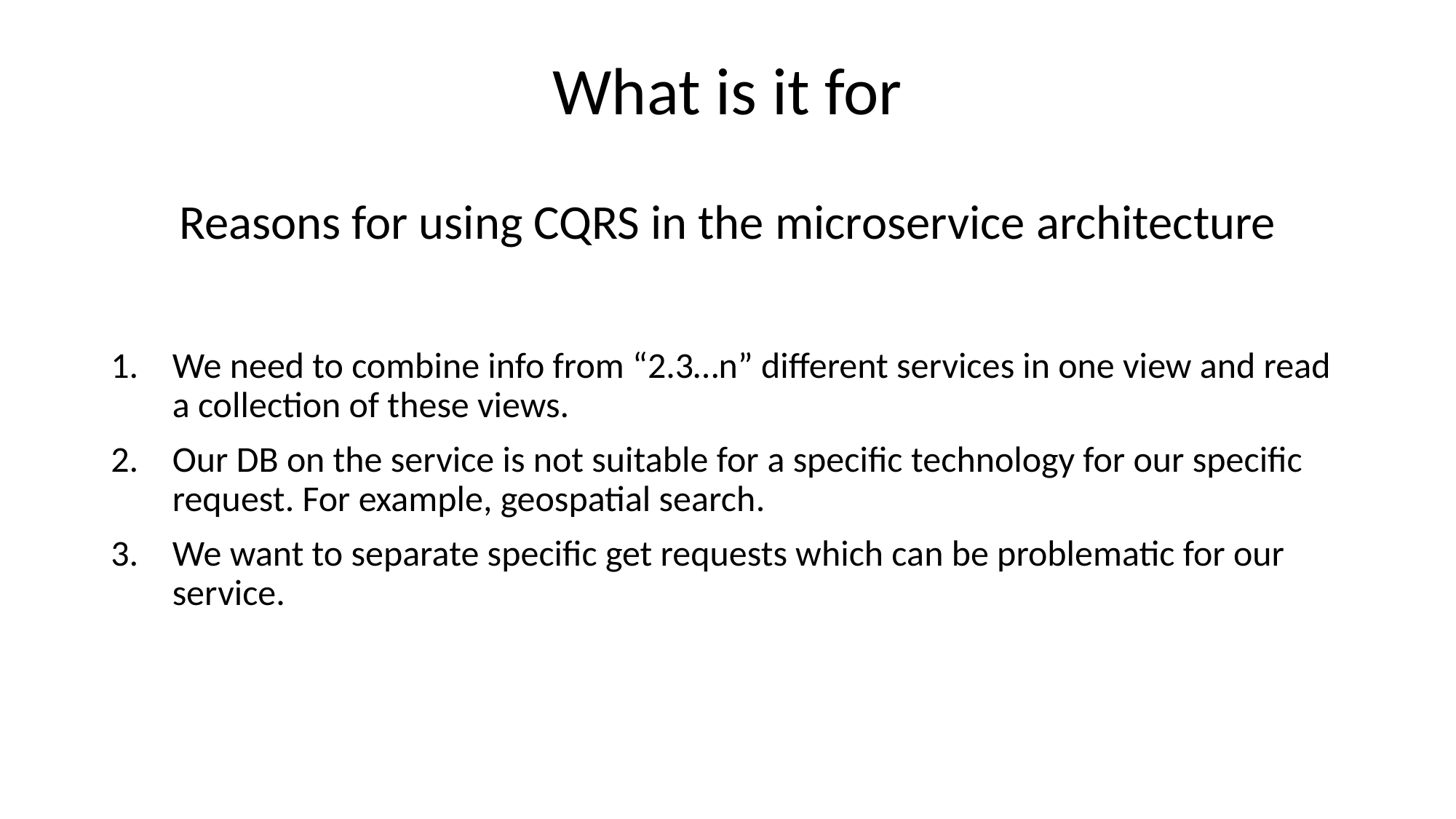

# What is it for
Reasons for using CQRS in the microservice architecture
We need to combine info from “2.3…n” different services in one view and read a collection of these views.
Our DB on the service is not suitable for a specific technology for our specific request. For example, geospatial search.
We want to separate specific get requests which can be problematic for our service.